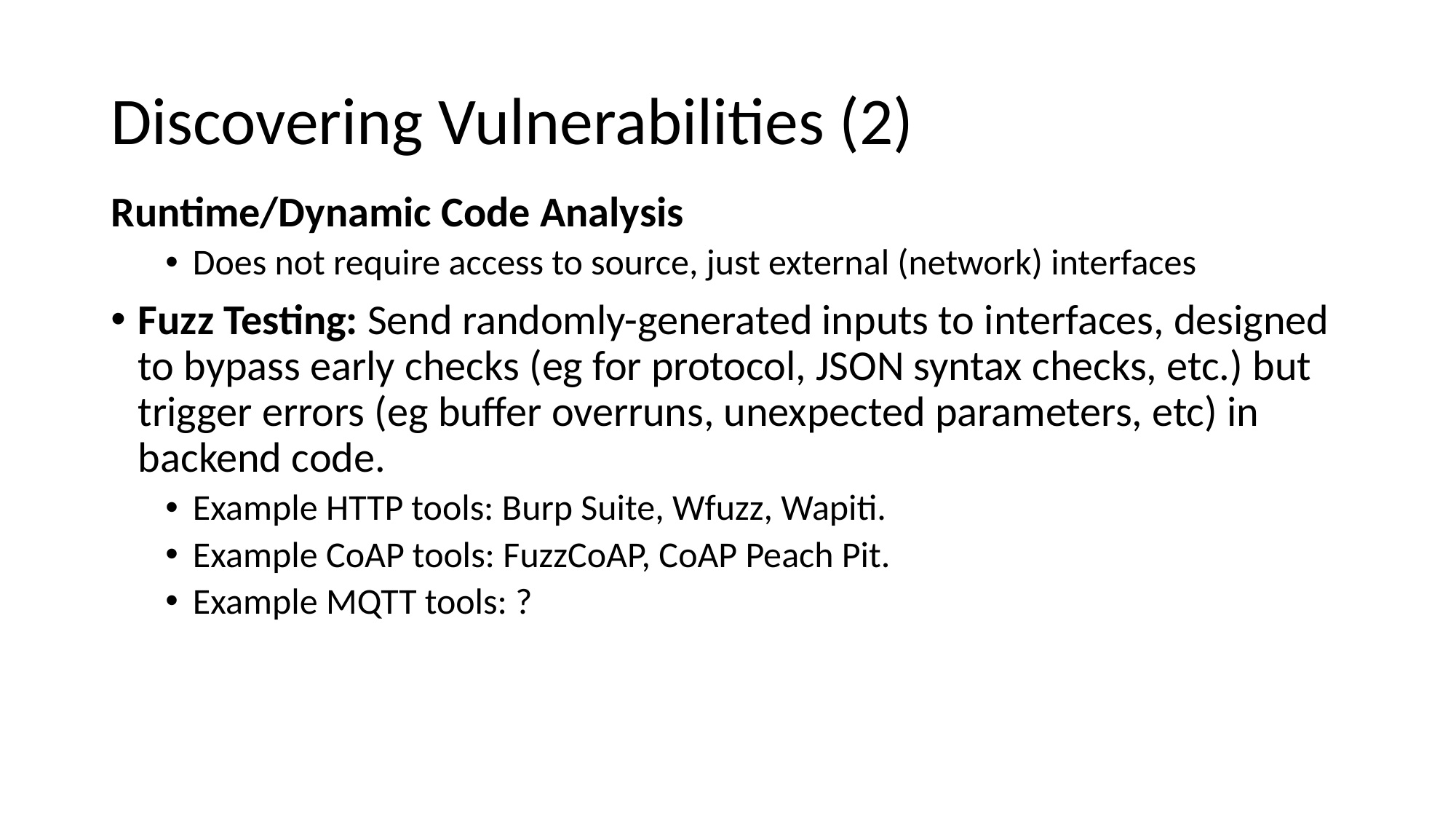

# Discovering Vulnerabilities (2)
Runtime/Dynamic Code Analysis
Does not require access to source, just external (network) interfaces
Fuzz Testing: Send randomly-generated inputs to interfaces, designed to bypass early checks (eg for protocol, JSON syntax checks, etc.) but trigger errors (eg buffer overruns, unexpected parameters, etc) in backend code.
Example HTTP tools: Burp Suite, Wfuzz, Wapiti.
Example CoAP tools: FuzzCoAP, CoAP Peach Pit.
Example MQTT tools: ?